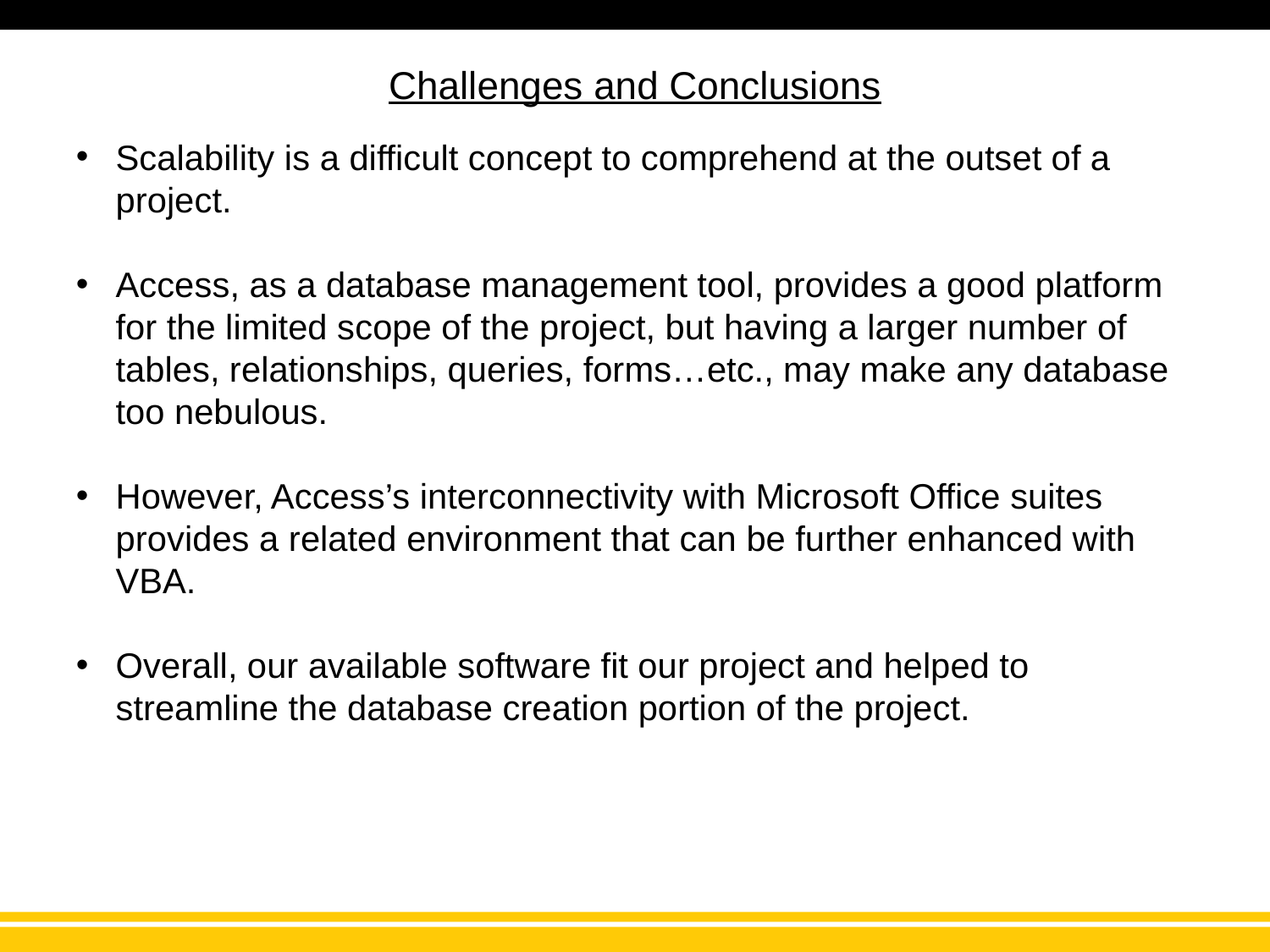

# Challenges and Conclusions
Scalability is a difficult concept to comprehend at the outset of a project.

Access, as a database management tool, provides a good platform for the limited scope of the project, but having a larger number of tables, relationships, queries, forms…etc., may make any database too nebulous.

However, Access’s interconnectivity with Microsoft Office suites provides a related environment that can be further enhanced with VBA.

Overall, our available software fit our project and helped to streamline the database creation portion of the project.